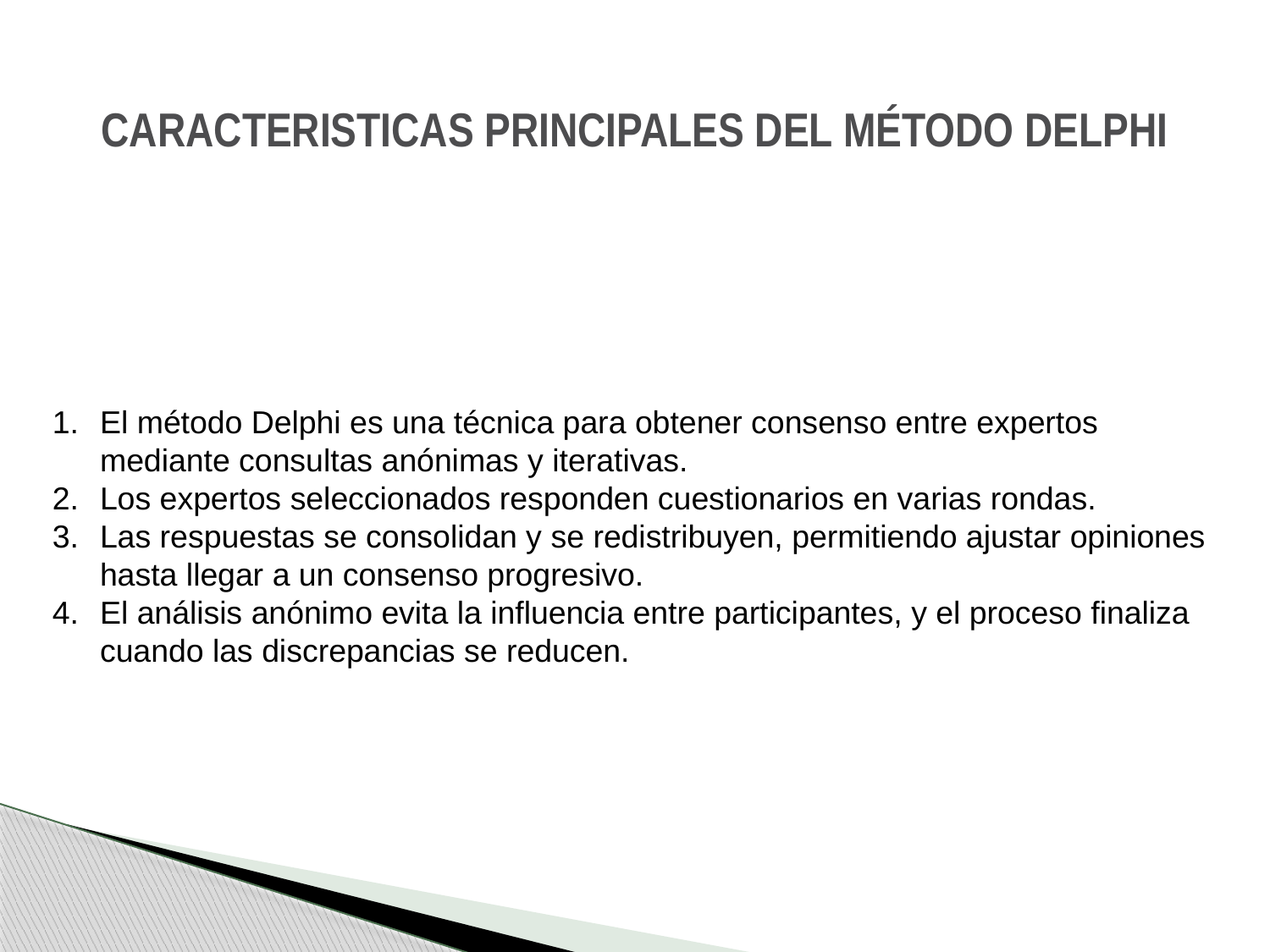

# CARACTERISTICAS PRINCIPALES DEL MÉTODO DELPHI
El método Delphi es una técnica para obtener consenso entre expertos mediante consultas anónimas y iterativas.
Los expertos seleccionados responden cuestionarios en varias rondas.
Las respuestas se consolidan y se redistribuyen, permitiendo ajustar opiniones hasta llegar a un consenso progresivo.
El análisis anónimo evita la influencia entre participantes, y el proceso finaliza cuando las discrepancias se reducen.